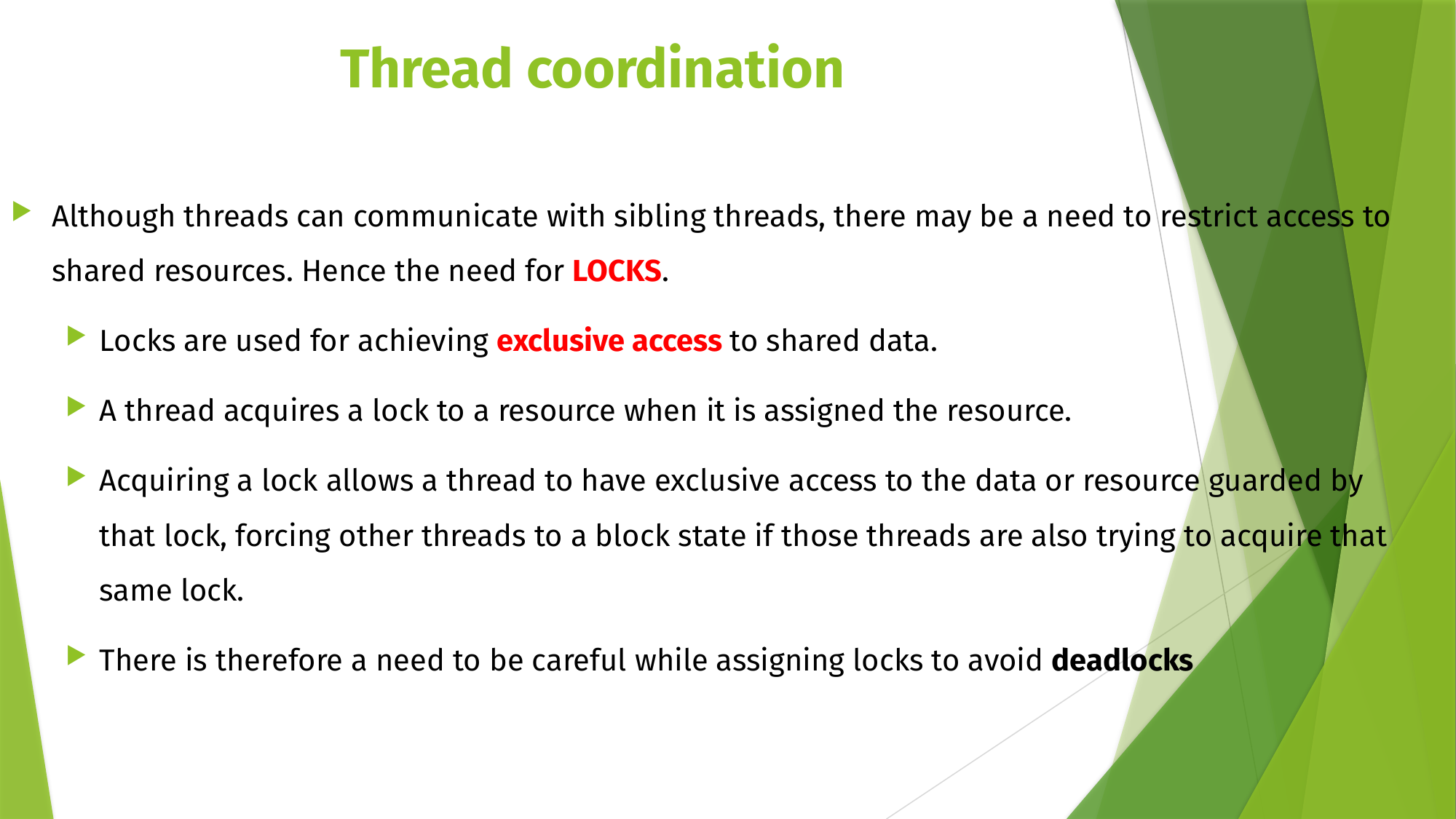

# Thread coordination
Although threads can communicate with sibling threads, there may be a need to restrict access to shared resources. Hence the need for LOCKS.
Locks are used for achieving exclusive access to shared data.
A thread acquires a lock to a resource when it is assigned the resource.
Acquiring a lock allows a thread to have exclusive access to the data or resource guarded by that lock, forcing other threads to a block state if those threads are also trying to acquire that same lock.
There is therefore a need to be careful while assigning locks to avoid deadlocks